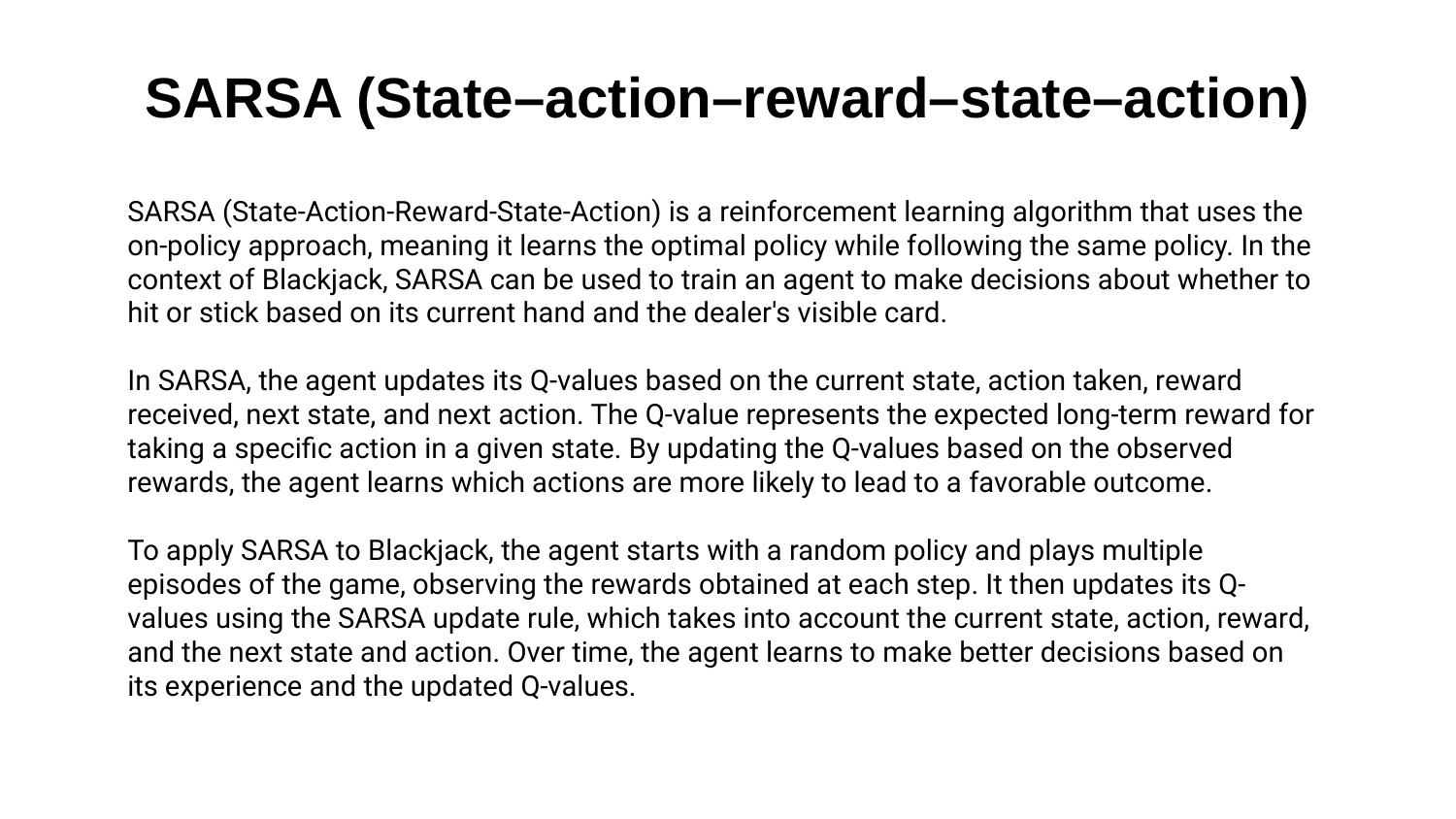

# SARSA (State–action–reward–state–action)
SARSA (State-Action-Reward-State-Action) is a reinforcement learning algorithm that uses the on-policy approach, meaning it learns the optimal policy while following the same policy. In the context of Blackjack, SARSA can be used to train an agent to make decisions about whether to hit or stick based on its current hand and the dealer's visible card.

In SARSA, the agent updates its Q-values based on the current state, action taken, reward received, next state, and next action. The Q-value represents the expected long-term reward for taking a specific action in a given state. By updating the Q-values based on the observed rewards, the agent learns which actions are more likely to lead to a favorable outcome.

To apply SARSA to Blackjack, the agent starts with a random policy and plays multiple episodes of the game, observing the rewards obtained at each step. It then updates its Q-values using the SARSA update rule, which takes into account the current state, action, reward, and the next state and action. Over time, the agent learns to make better decisions based on its experience and the updated Q-values.